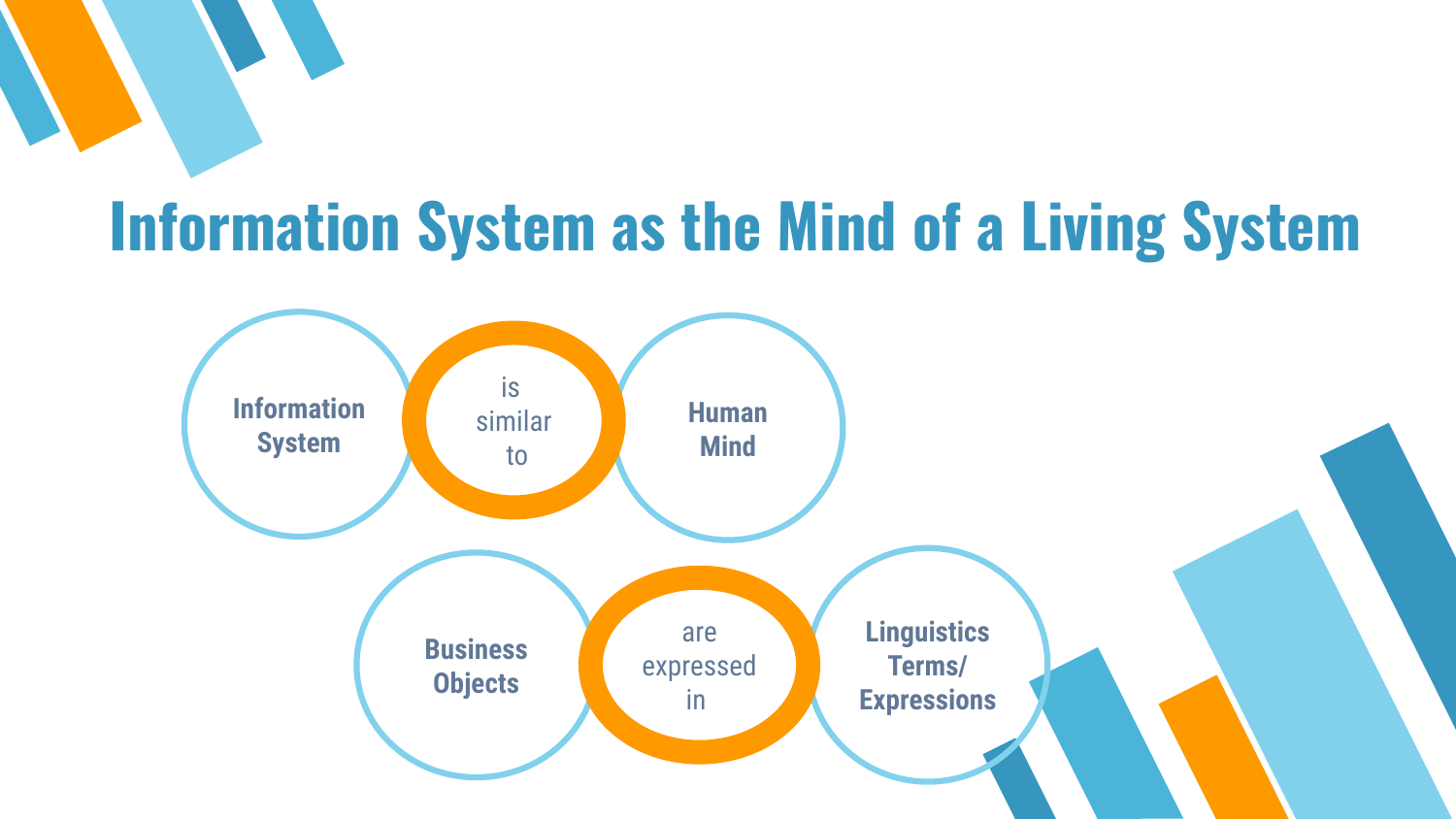

# Information System as the Mind of a Living System
Information System
Human Mind
is
similar
 to
Linguistics Terms/
Expressions
Business Objects
are expressed in